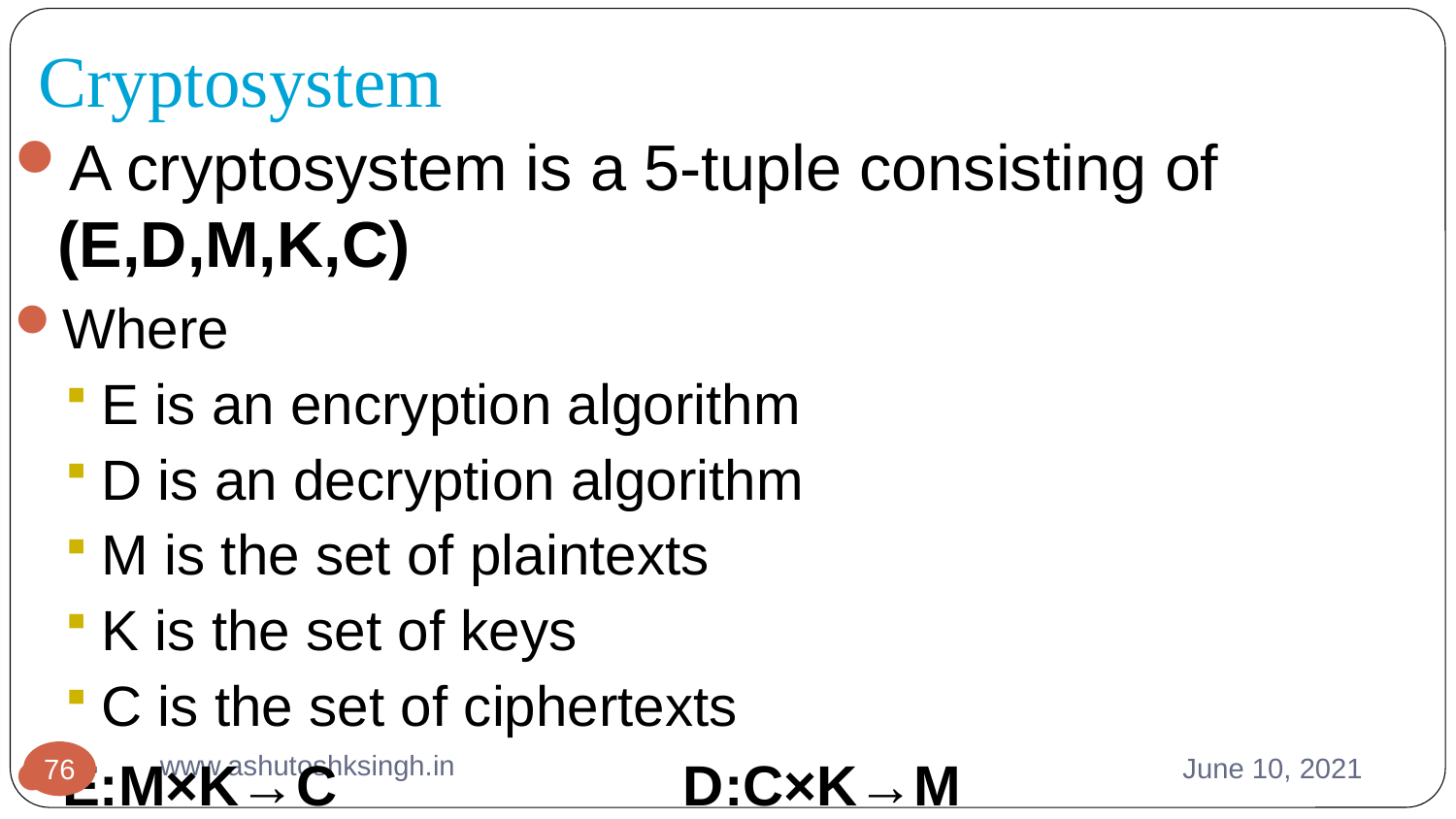

# Cryptosystem
A cryptosystem is a 5-tuple consisting of (E,D,M,K,C)
Where
E is an encryption algorithm
D is an decryption algorithm
M is the set of plaintexts
K is the set of keys
C is the set of ciphertexts
E:M×K→C                      D:C×K→M

www.ashutoshksingh.in
June 10, 2021
76